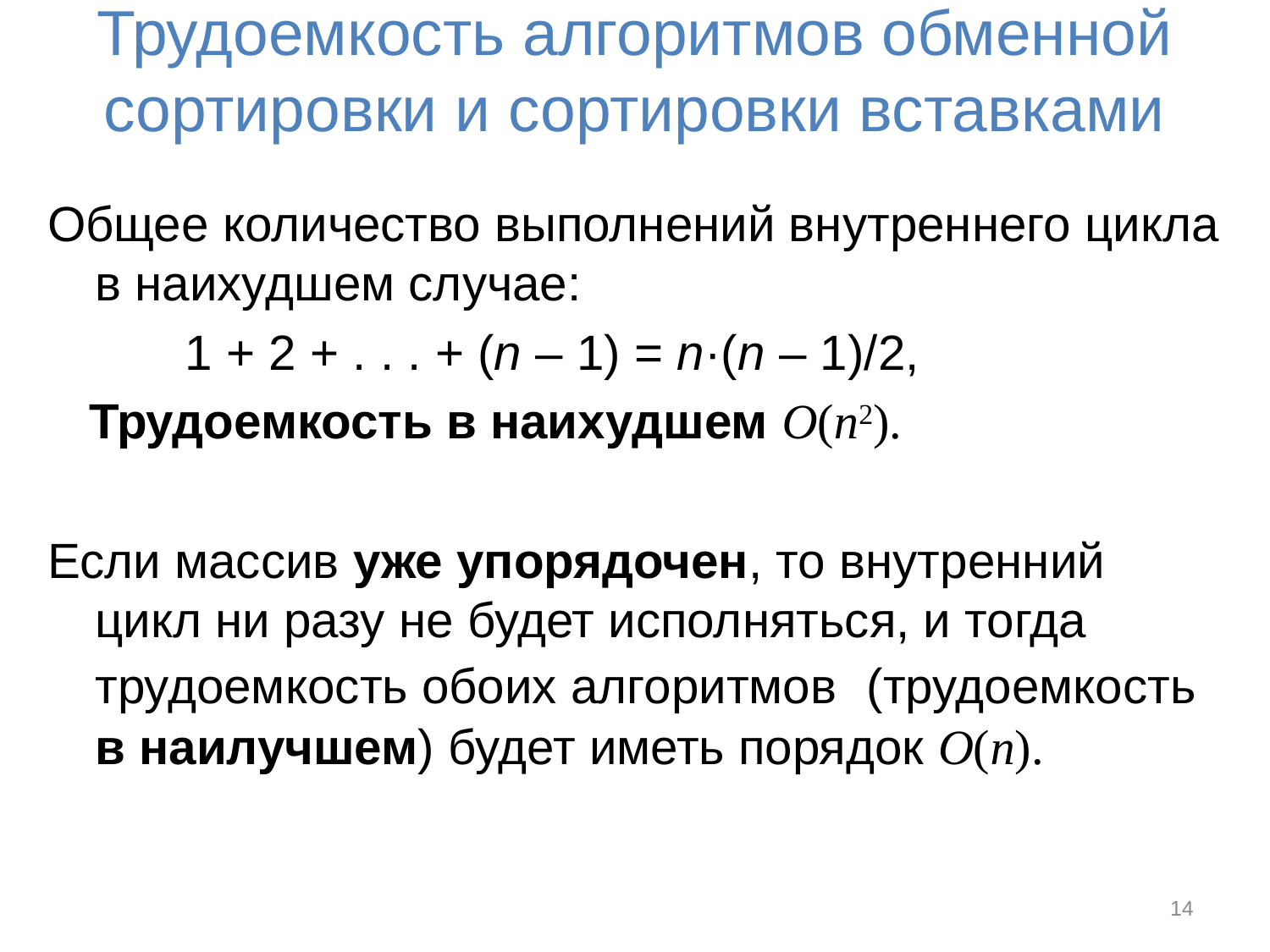

# Трудоемкость алгоритмов обменной сортировки и сортировки вставками
Общее количество выполнений внутреннего цикла в наихудшем случае:
          1 + 2 + . . . + (n – 1) = n·(n – 1)/2,
   Трудоемкость в наихудшем O(n2).

Если массив уже упорядочен, то внутренний цикл ни разу не будет исполняться, и тогда трудоемкость обоих алгоритмов  (трудоемкость в наилучшем) будет иметь порядок O(n).

14